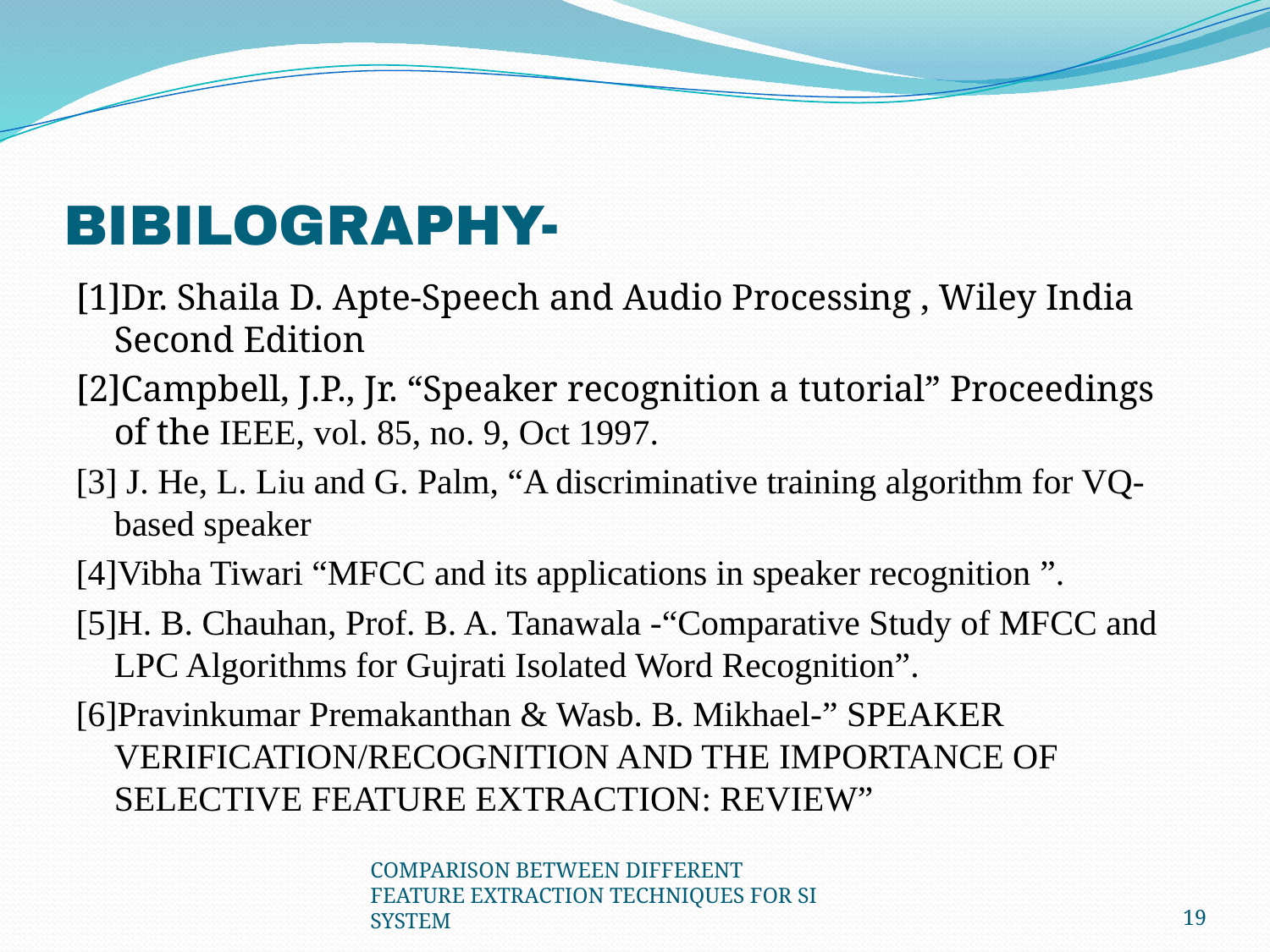

# BIBILOGRAPHY-
[1]Dr. Shaila D. Apte-Speech and Audio Processing , Wiley India Second Edition
[2]Campbell, J.P., Jr. “Speaker recognition a tutorial” Proceedings of the IEEE, vol. 85, no. 9, Oct 1997.
[3] J. He, L. Liu and G. Palm, “A discriminative training algorithm for VQ-based speaker
[4]Vibha Tiwari “MFCC and its applications in speaker recognition ”.
[5]H. B. Chauhan, Prof. B. A. Tanawala -“Comparative Study of MFCC and LPC Algorithms for Gujrati Isolated Word Recognition”.
[6]Pravinkumar Premakanthan & Wasb. B. Mikhael-” SPEAKER VERIFICATION/RECOGNITION AND THE IMPORTANCE OF SELECTIVE FEATURE EXTRACTION: REVIEW”

COMPARISON BETWEEN DIFFERENT FEATURE EXTRACTION TECHNIQUES FOR SI SYSTEM
19